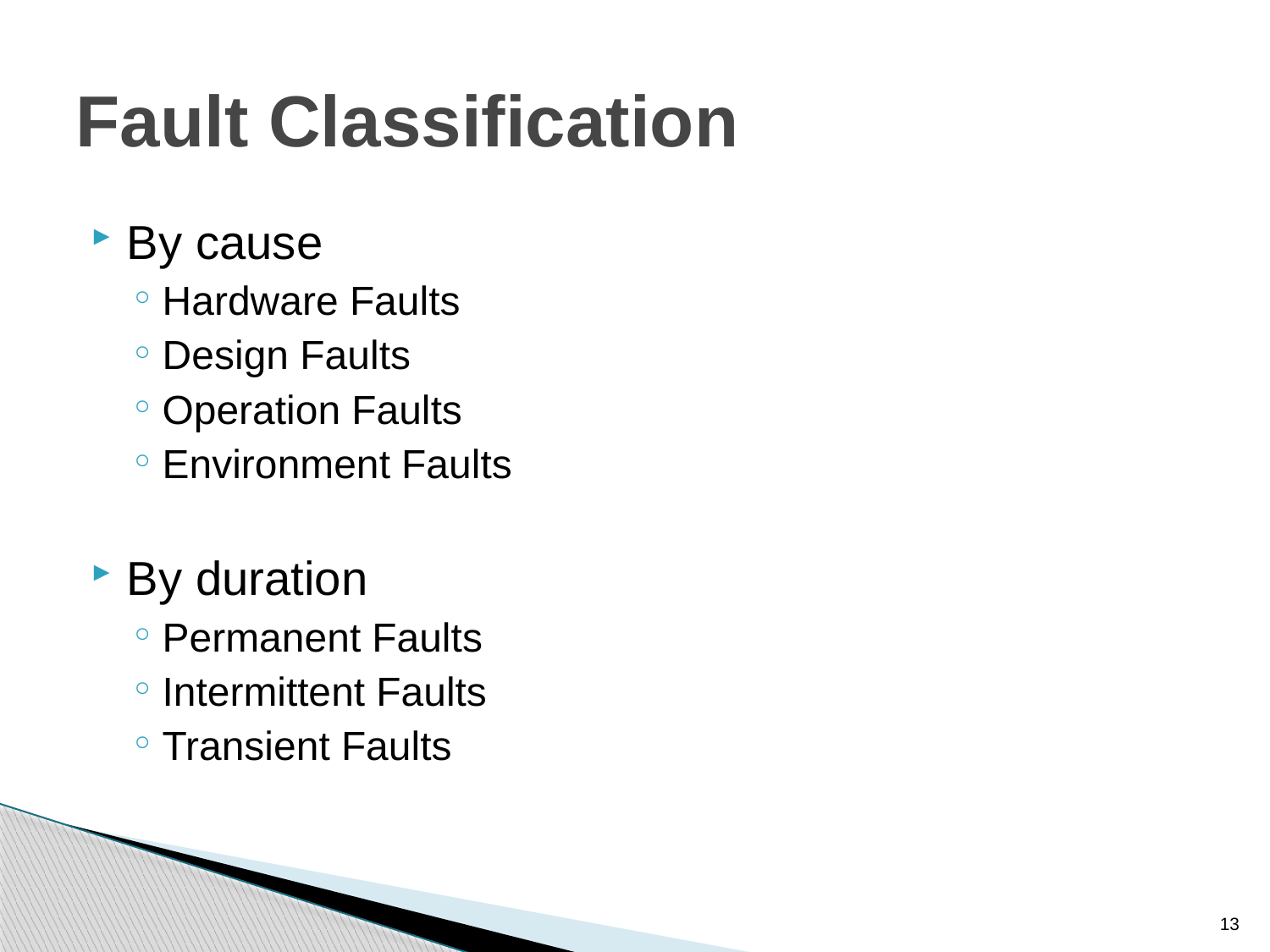

# Fault Classification
By cause
Hardware Faults
Design Faults
Operation Faults
Environment Faults

By duration
Permanent Faults
Intermittent Faults
Transient Faults
13